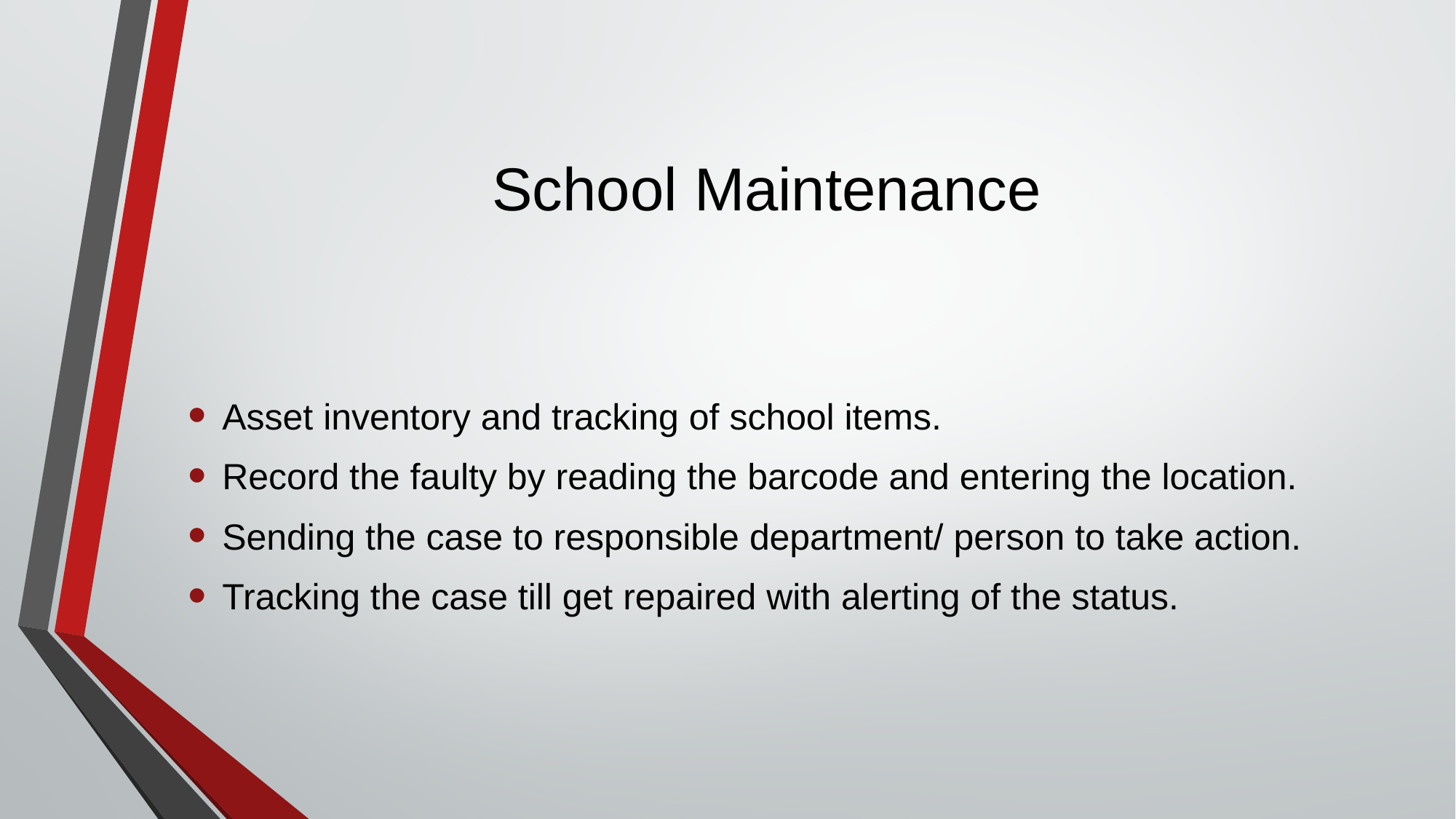

# School Maintenance
Asset inventory and tracking of school items.
Record the faulty by reading the barcode and entering the location.
Sending the case to responsible department/ person to take action.
Tracking the case till get repaired with alerting of the status.